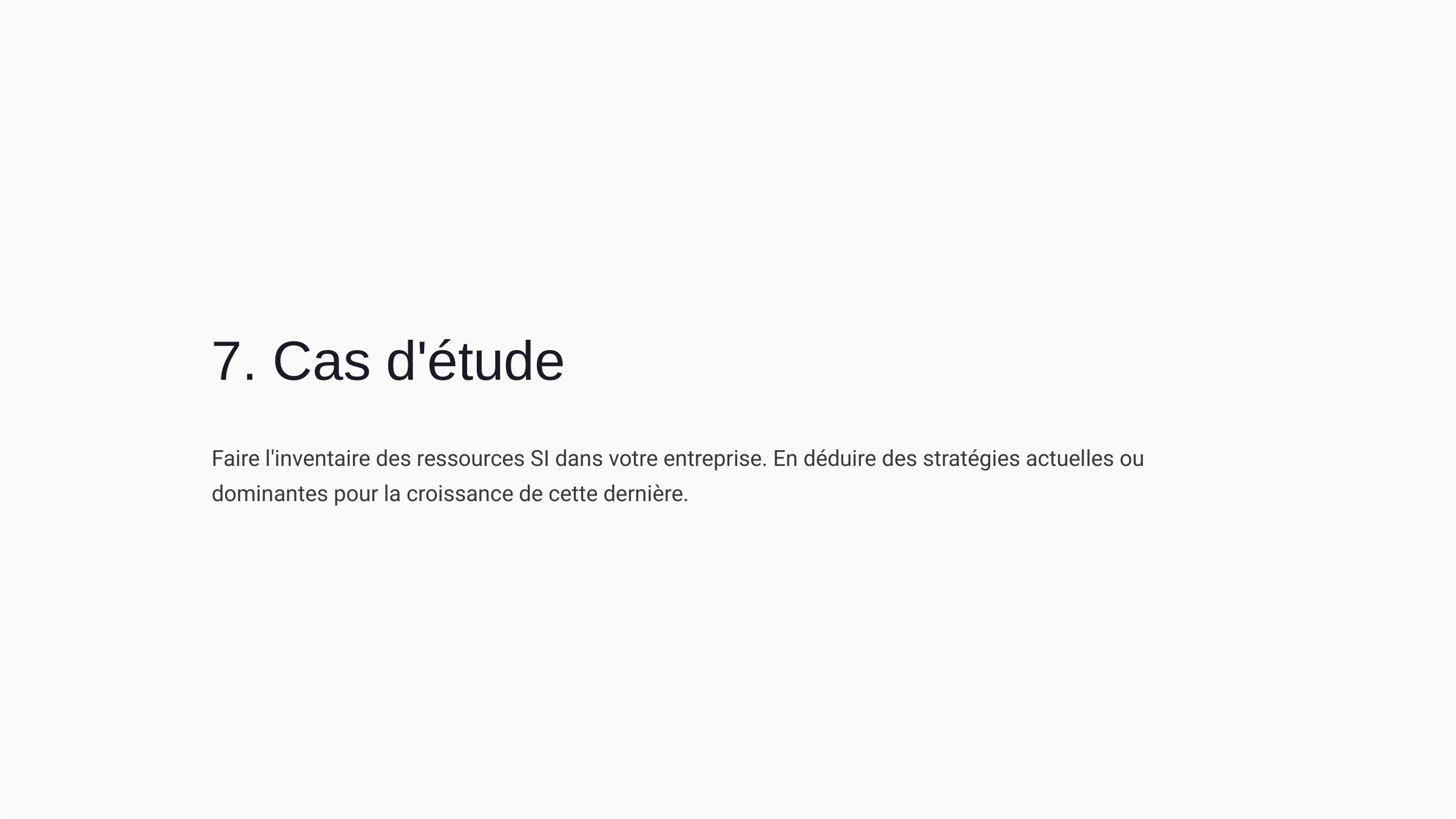

7. Cas d'étude
Faire l'inventaire des ressources SI dans votre entreprise. En déduire des stratégies actuelles ou dominantes pour la croissance de cette dernière.